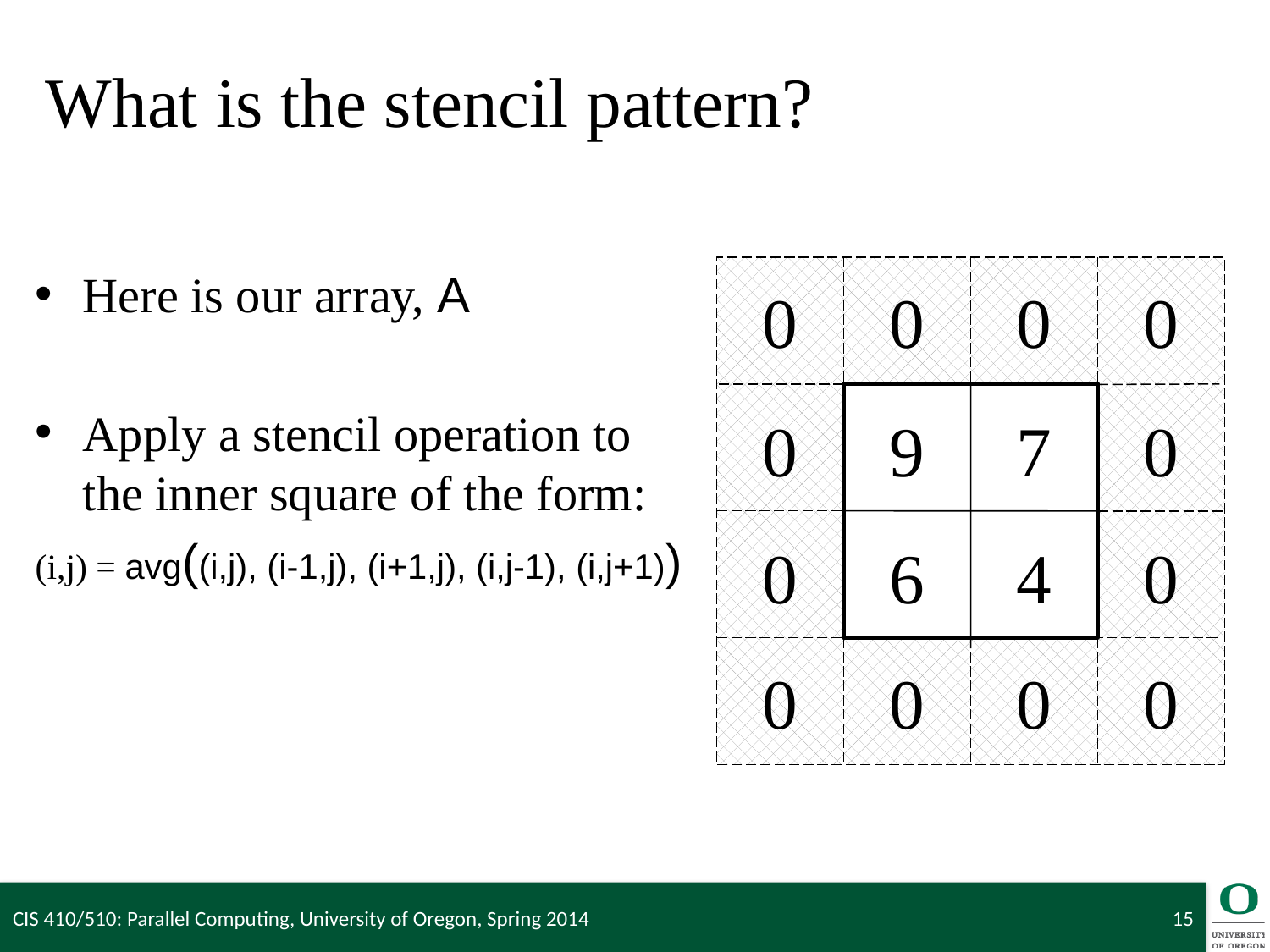

# What is the stencil pattern?
Here is our array, A

Apply a stencil operation to the inner square of the form:
(i,j) = avg((i,j), (i-1,j), (i+1,j), (i,j-1), (i,j+1))

0
0
0
0

0
9
7
0
0
6
4
0
0
0
0
0
CIS 410/510: Parallel Computing, University of Oregon, Spring 2014
15